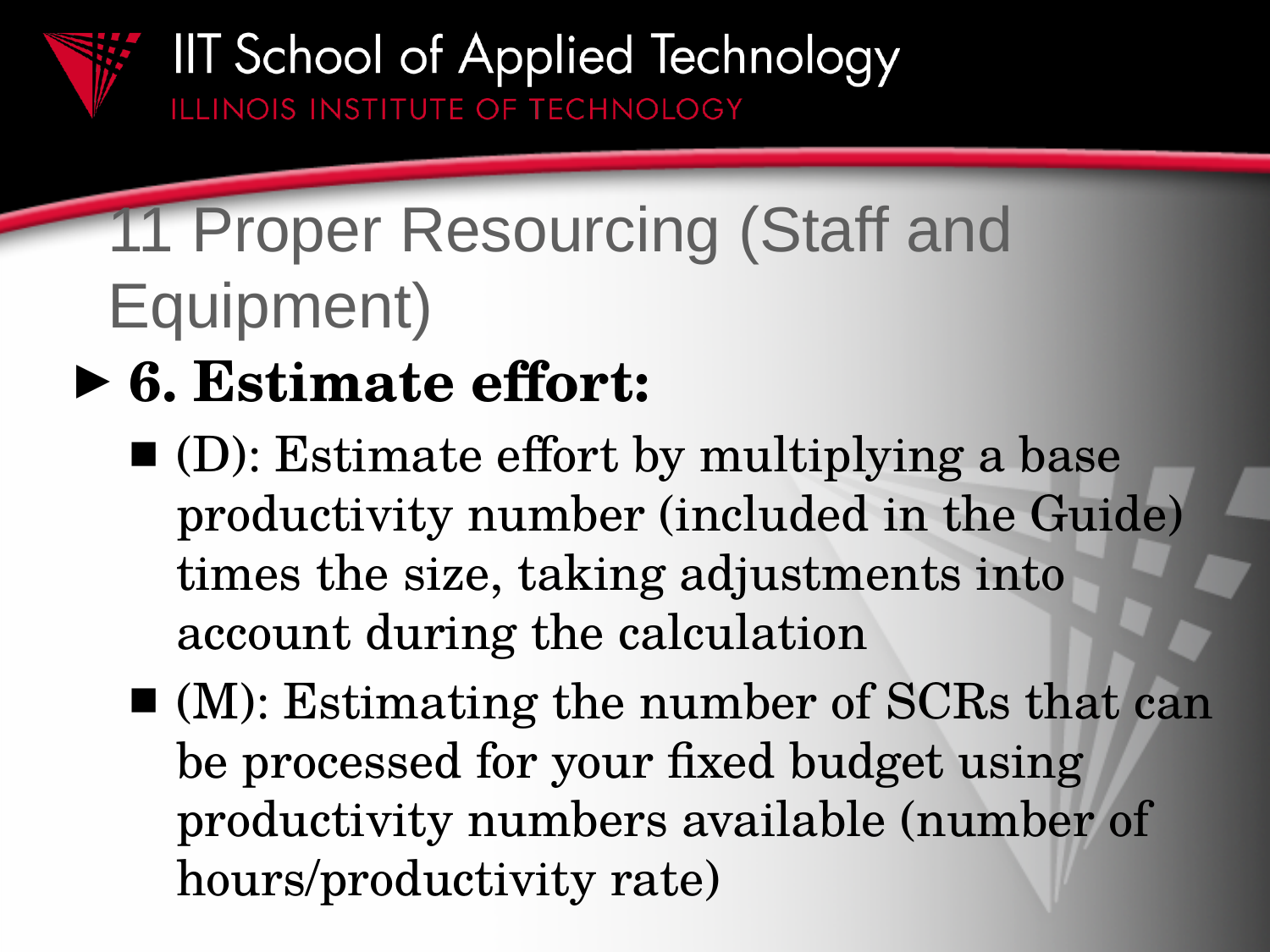

# 11 Proper Resourcing (Staff and Equipment)
6. Estimate effort:
(D): Estimate effort by multiplying a base productivity number (included in the Guide) times the size, taking adjustments into account during the calculation
(M): Estimating the number of SCRs that can be processed for your fixed budget using productivity numbers available (number of hours/productivity rate)